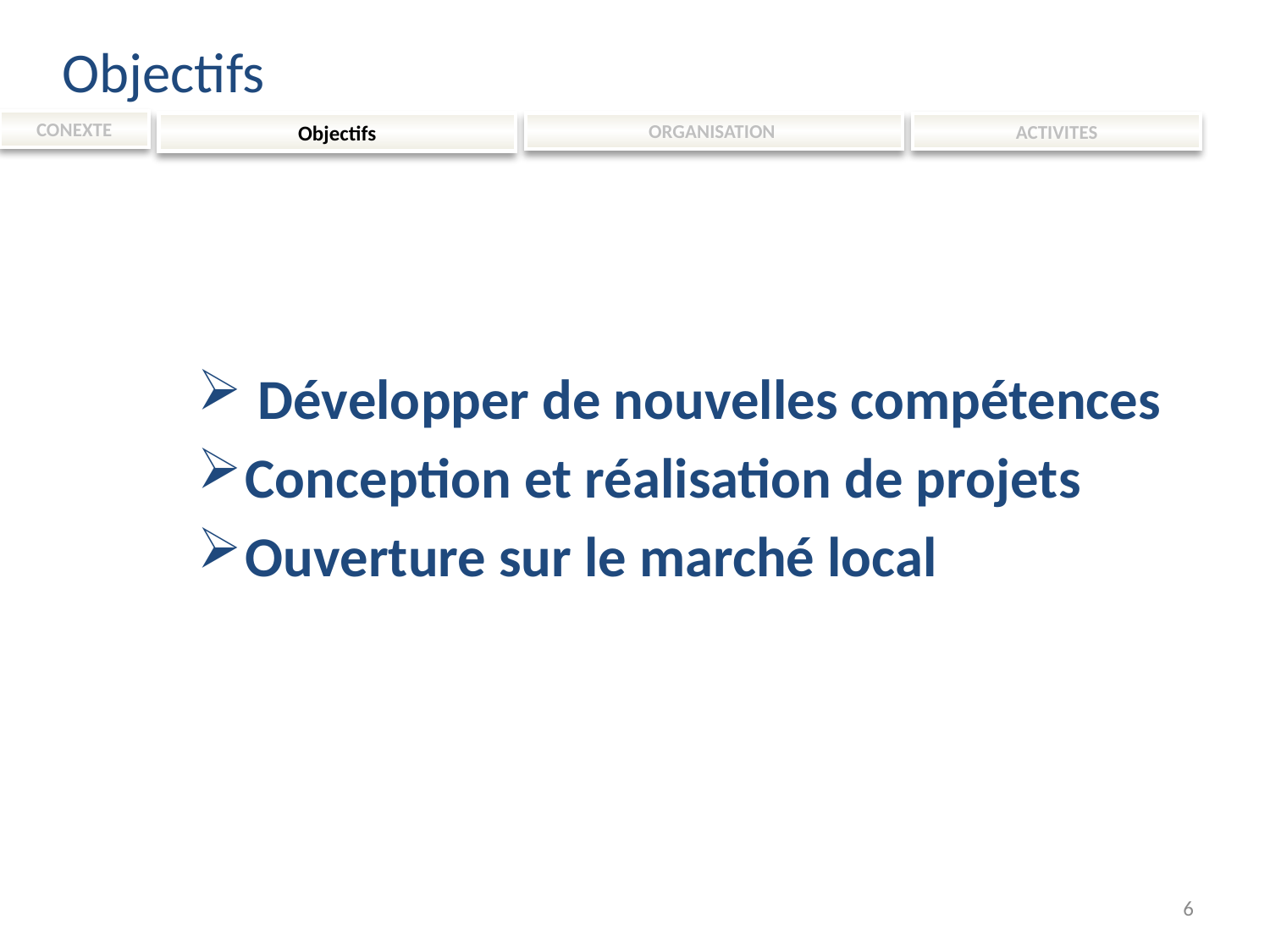

Objectifs
CONEXTE
Objectifs
ORGANISATION
ACTIVITES
 Développer de nouvelles compétences
Conception et réalisation de projets
Ouverture sur le marché local

6